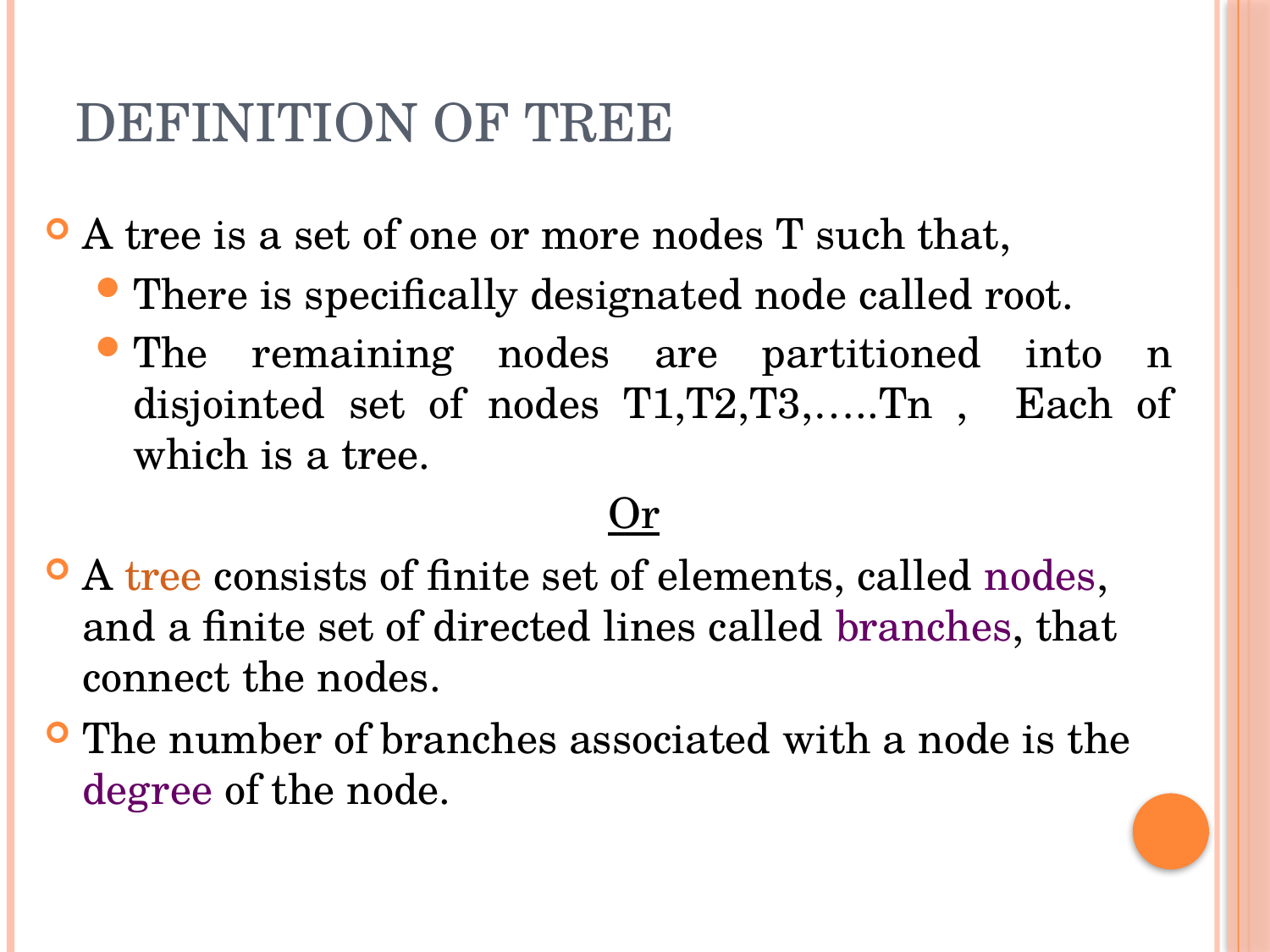

# Definition of Tree
A tree is a set of one or more nodes T such that,
There is specifically designated node called root.
The remaining nodes are partitioned into n disjointed set of nodes T1,T2,T3,…..Tn ,  Each of which is a tree.
Or
A tree consists of finite set of elements, called nodes, and a finite set of directed lines called branches, that connect the nodes.
The number of branches associated with a node is the degree of the node.